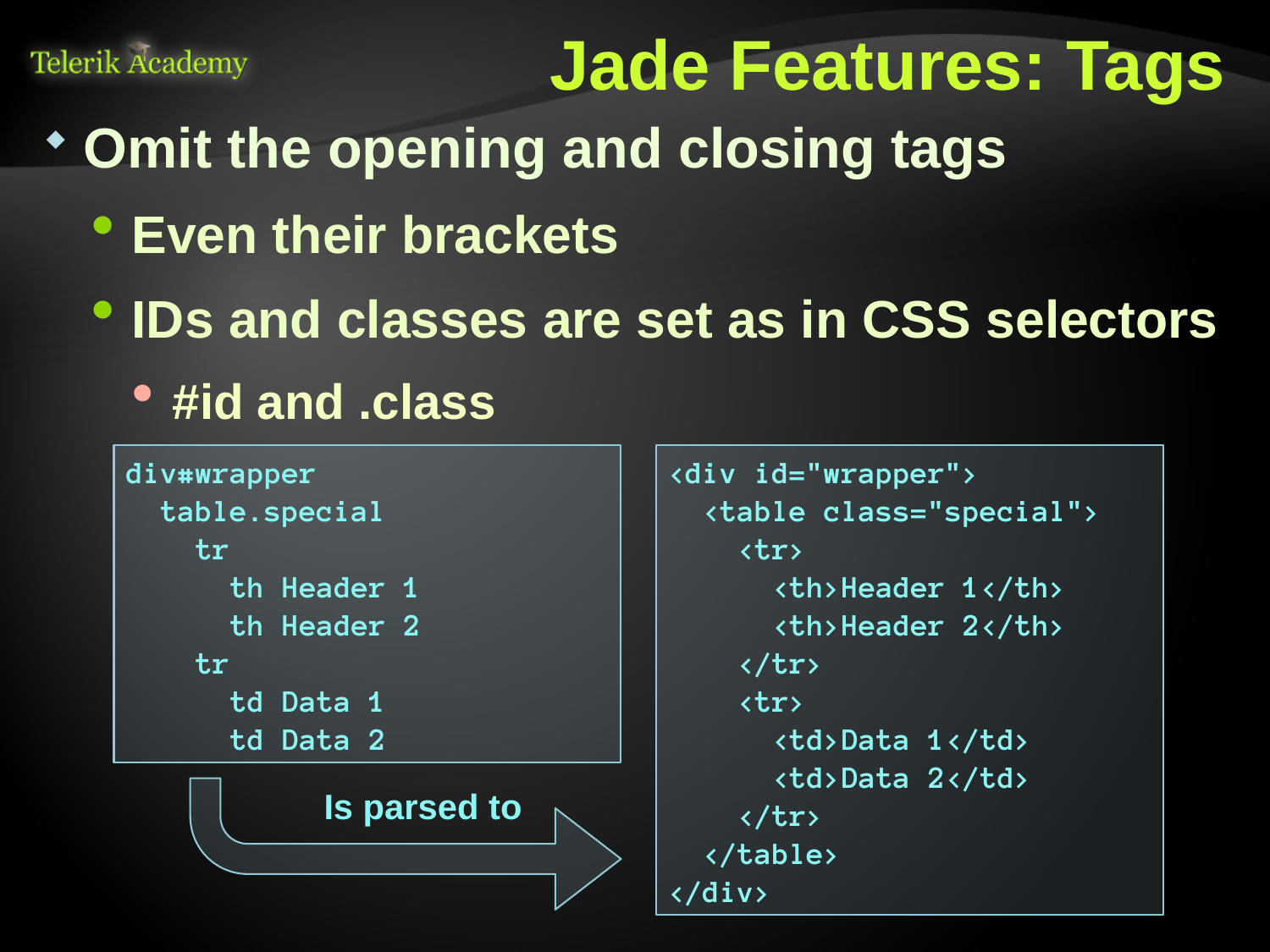

# Jade Features: Tags
Omit the opening and closing tags
Even their brackets
IDs and classes are set as in CSS selectors
#id and .class
div#wrapper
  table.special
    tr
      th Header 1
      th Header 2
    tr
      td Data 1
      td Data 2
<div id="wrapper">
  <table class="special">
    <tr>
      <th>Header 1</th>
      <th>Header 2</th>
    </tr>
    <tr>
      <td>Data 1</td>
      <td>Data 2</td>
    </tr>
  </table>
</div>

Is parsed to